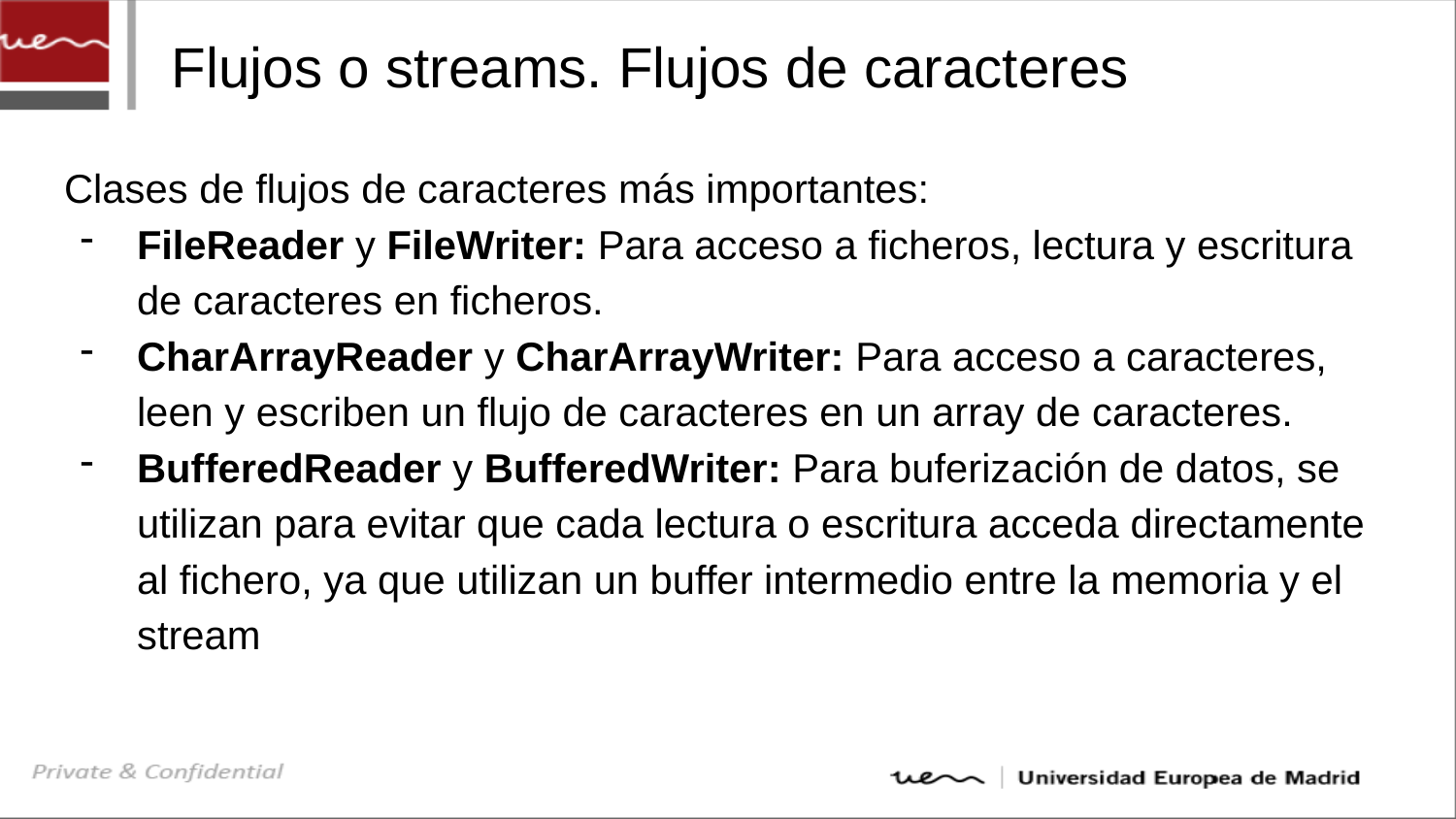

# Flujos o streams. Flujos de caracteres
Clases de flujos de caracteres más importantes:
FileReader y FileWriter: Para acceso a ficheros, lectura y escritura de caracteres en ficheros.
CharArrayReader y CharArrayWriter: Para acceso a caracteres, leen y escriben un flujo de caracteres en un array de caracteres.
BufferedReader y BufferedWriter: Para buferización de datos, se utilizan para evitar que cada lectura o escritura acceda directamente al fichero, ya que utilizan un buffer intermedio entre la memoria y el stream